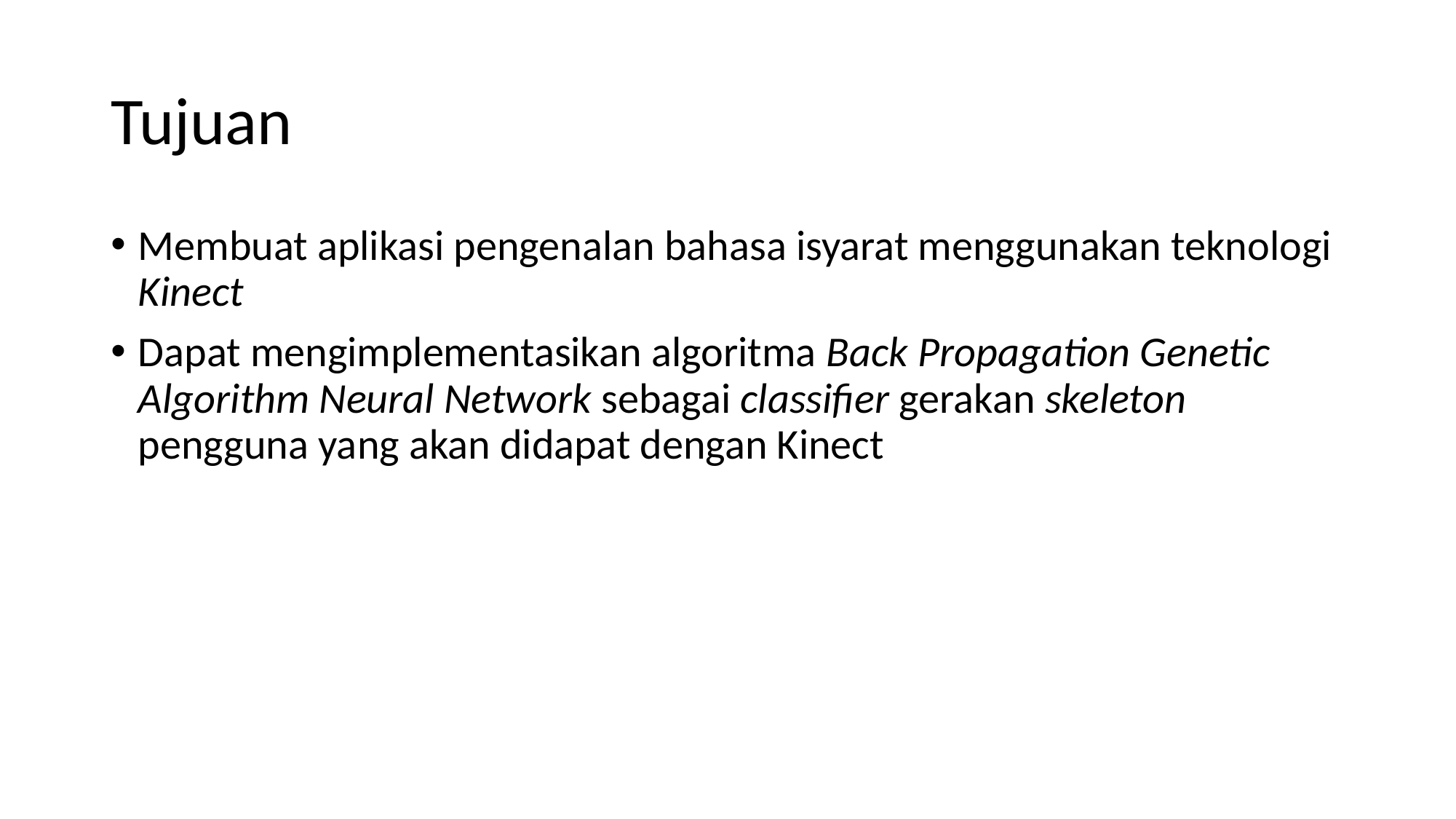

# Tujuan
Membuat aplikasi pengenalan bahasa isyarat menggunakan teknologi Kinect
Dapat mengimplementasikan algoritma Back Propagation Genetic Algorithm Neural Network sebagai classifier gerakan skeleton pengguna yang akan didapat dengan Kinect